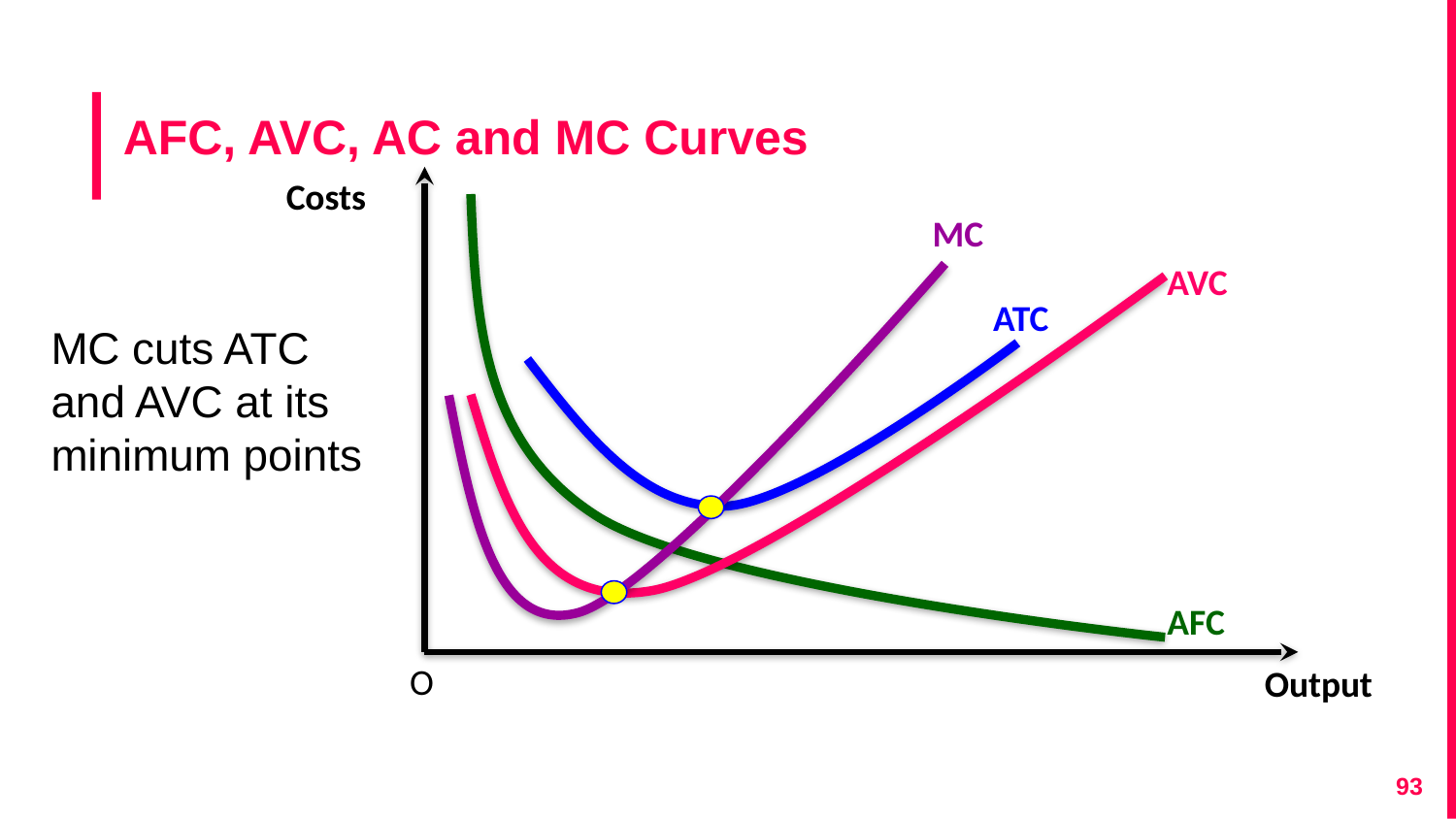

# AFC, AVC, AC and MC Curves
Costs

MC
AVC

ATC
MC cuts ATC and AVC at its minimum points

AFC
O
Output
93